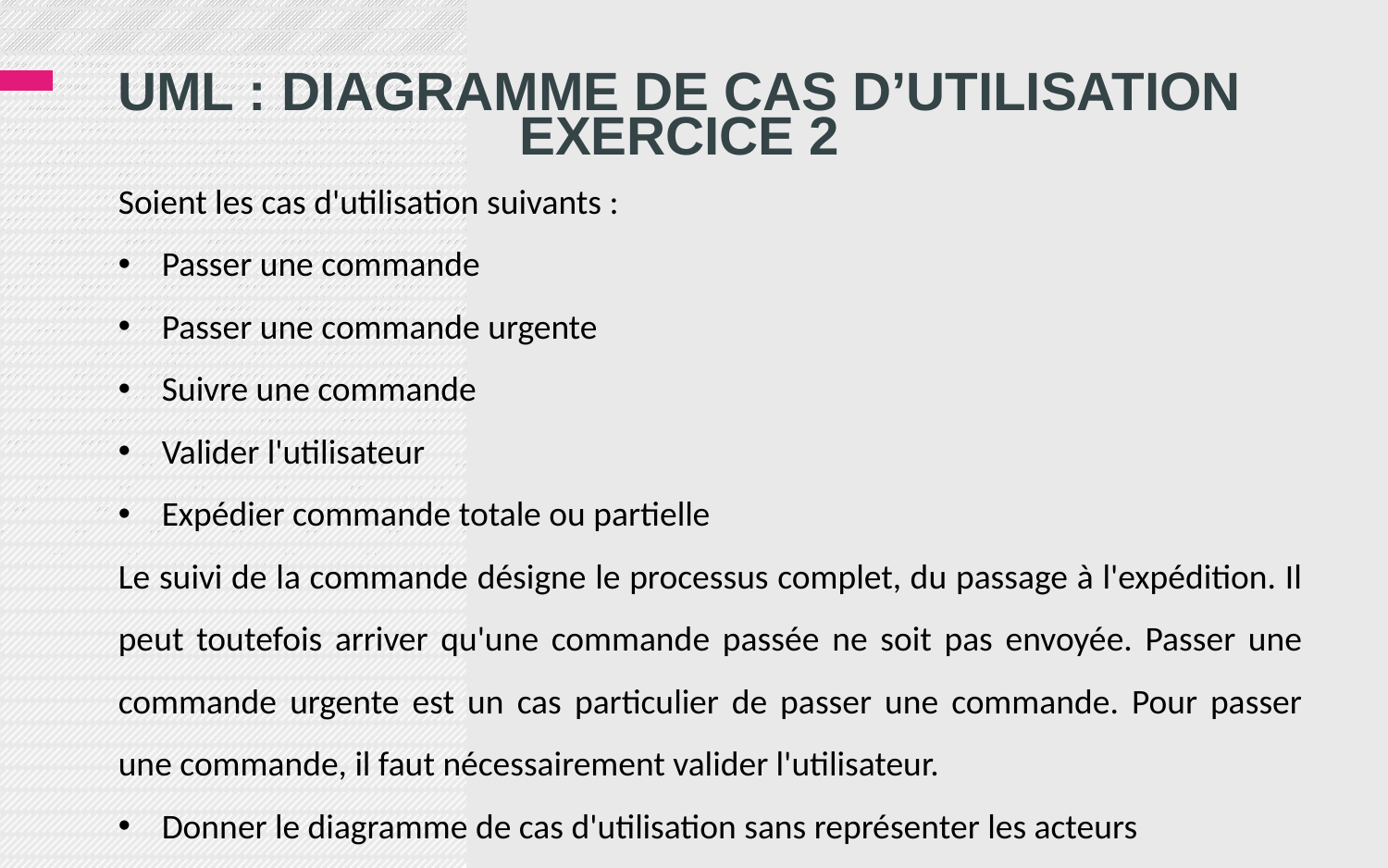

# UML : DIAGRAMME DE CAS d’UTILISATION Exercice 2
Soient les cas d'utilisation suivants :
Passer une commande
Passer une commande urgente
Suivre une commande
Valider l'utilisateur
Expédier commande totale ou partielle
Le suivi de la commande désigne le processus complet, du passage à l'expédition. Il peut toutefois arriver qu'une commande passée ne soit pas envoyée. Passer une commande urgente est un cas particulier de passer une commande. Pour passer une commande, il faut nécessairement valider l'utilisateur.
Donner le diagramme de cas d'utilisation sans représenter les acteurs